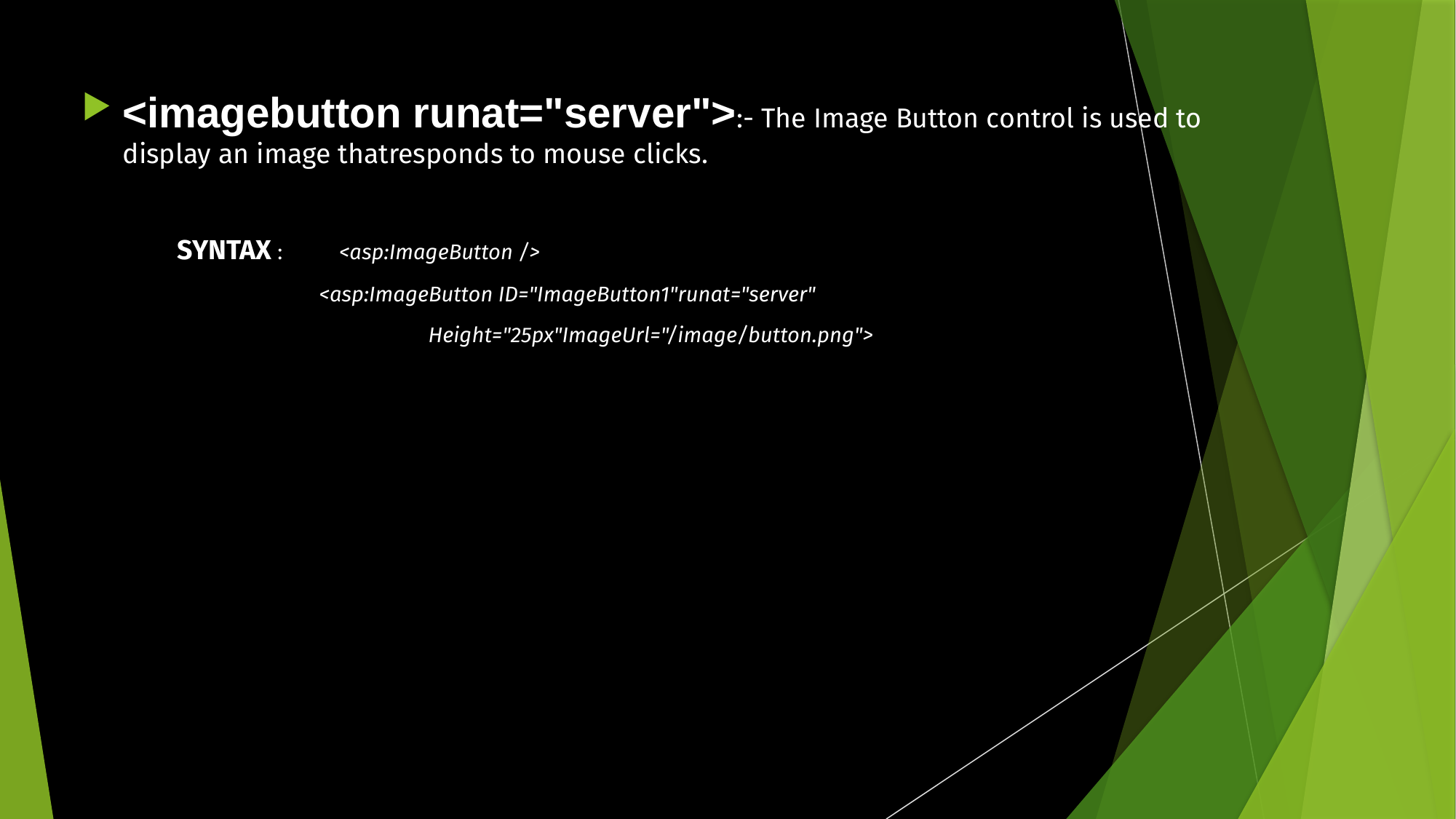

<imagebutton runat="server">:- The Image Button control is used to display an image thatresponds to mouse clicks.

SYNTAX :          <asp:ImageButton />
                          <asp:ImageButton ID="ImageButton1"runat="server"
                                              Height="25px"ImageUrl="/image/button.png">